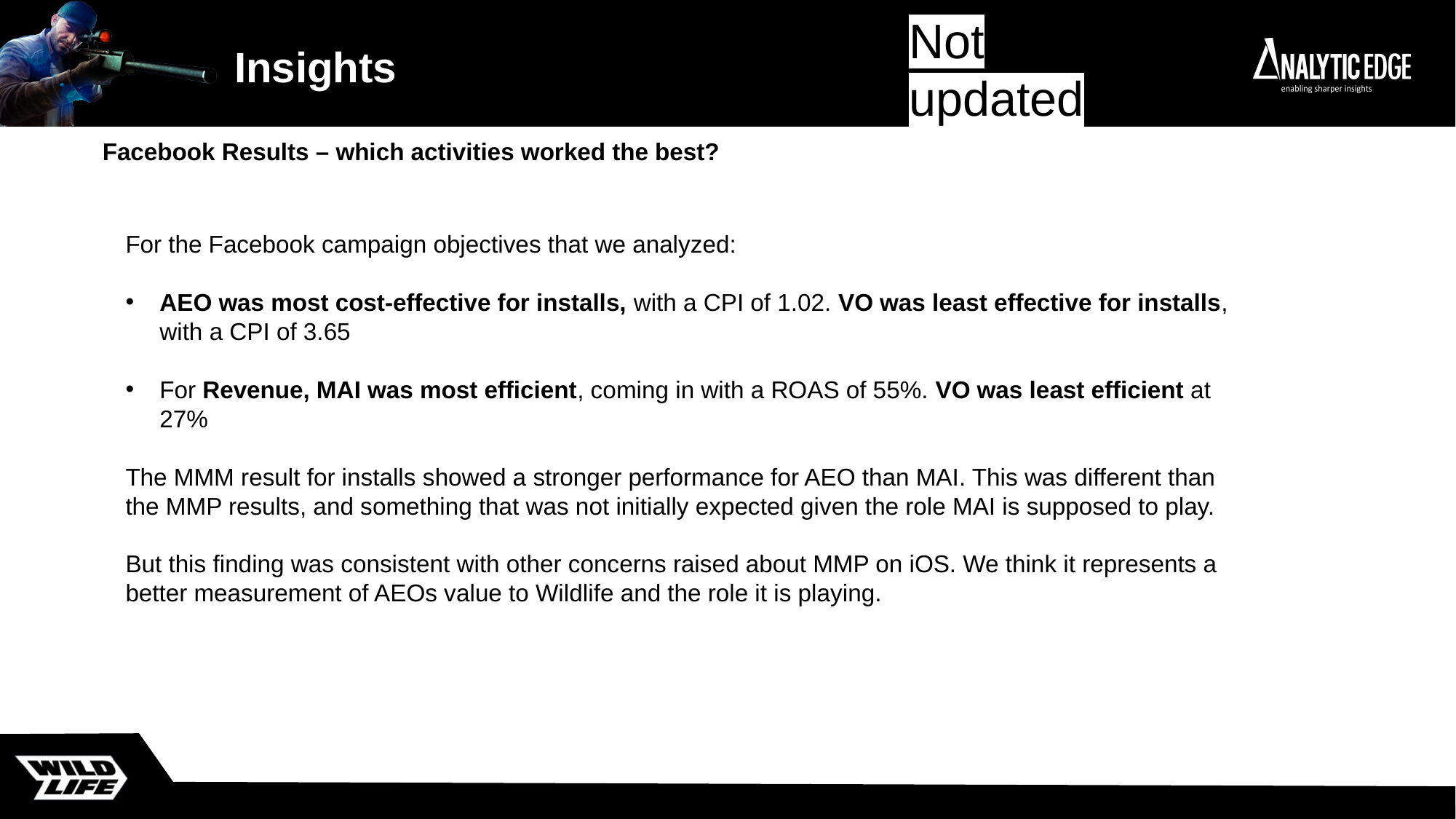

Not updated
# Insights
Facebook Results – which activities worked the best?
For the Facebook campaign objectives that we analyzed:

AEO was most cost-effective for installs, with a CPI of 1.02. VO was least effective for installs, with a CPI of 3.65

For Revenue, MAI was most efficient, coming in with a ROAS of 55%. VO was least efficient at 27%

The MMM result for installs showed a stronger performance for AEO than MAI. This was different than the MMP results, and something that was not initially expected given the role MAI is supposed to play.

But this finding was consistent with other concerns raised about MMP on iOS. We think it represents a better measurement of AEOs value to Wildlife and the role it is playing.